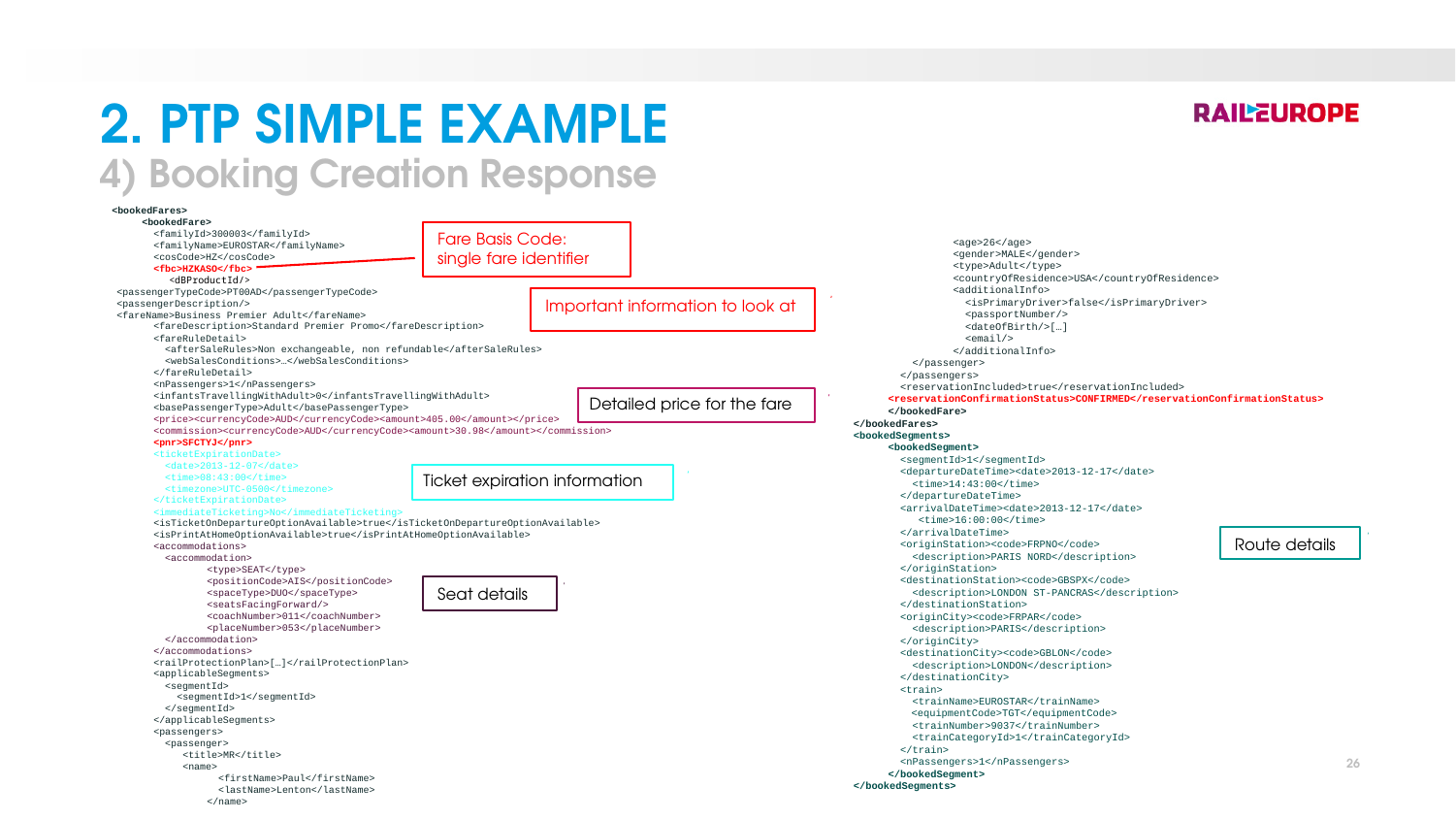

2. PTP Simple Example
4) Booking Creation Response
      <bookedFares>
<bookedFare>
  <familyId>300003</familyId>
  <familyName>EUROSTAR</familyName>
  <cosCode>HZ</cosCode>
  <fbc>HZKASO</fbc>
	  <dBProductId/>
                  <passengerTypeCode>PT00AD</passengerTypeCode>
                  <passengerDescription/>
                  <fareName>Business Premier Adult</fareName>
  <fareDescription>Standard Premier Promo</fareDescription>
  <fareRuleDetail>
    <afterSaleRules>Non exchangeable, non refundable</afterSaleRules>
    <webSalesConditions>…</webSalesConditions>
  </fareRuleDetail>
  <nPassengers>1</nPassengers>
  <infantsTravellingWithAdult>0</infantsTravellingWithAdult>
  <basePassengerType>Adult</basePassengerType>
  <price><currencyCode>AUD</currencyCode><amount>405.00</amount></price>
  <commission><currencyCode>AUD</currencyCode><amount>30.98</amount></commission>
  <pnr>SFCTYJ</pnr>
  <ticketExpirationDate>
    <date>2013-12-07</date>
    <time>08:43:00</time>
    <timezone>UTC-0500</timezone>
  </ticketExpirationDate>
  <immediateTicketing>No</immediateTicketing>
  <isTicketOnDepartureOptionAvailable>true</isTicketOnDepartureOptionAvailable>
  <isPrintAtHomeOptionAvailable>true</isPrintAtHomeOptionAvailable>
  <accommodations>
    <accommodation>
<type>SEAT</type>
<positionCode>AIS</positionCode>
<spaceType>DUO</spaceType>
<seatsFacingForward/>
<coachNumber>011</coachNumber>
<placeNumber>053</placeNumber>
    </accommodation>
  </accommodations>
  <railProtectionPlan>[…]</railProtectionPlan>
  <applicableSegments>
    <segmentId>
      <segmentId>1</segmentId>
    </segmentId>
  </applicableSegments>
  <passengers>
    <passenger>
       <title>MR</title>
       <name>
  <firstName>Paul</firstName>
  <lastName>Lenton</lastName>
</name>
Fare Basis Code: single fare identifier
<age>26</age>
<gender>MALE</gender>
<type>Adult</type>
<countryOfResidence>USA</countryOfResidence>
<additionalInfo>
  <isPrimaryDriver>false</isPrimaryDriver>
  <passportNumber/>
  <dateOfBirth/>[…]
  <email/>
</additionalInfo>
    </passenger>
  </passengers>
  <reservationIncluded>true</reservationIncluded>
<reservationConfirmationStatus>CONFIRMED</reservationConfirmationStatus>
</bookedFare>
     </bookedFares>
     <bookedSegments>
<bookedSegment>
  <segmentId>1</segmentId>
  <departureDateTime><date>2013-12-17</date>
    <time>14:43:00</time>
  </departureDateTime>
  <arrivalDateTime><date>2013-12-17</date>
     <time>16:00:00</time>
  </arrivalDateTime>
  <originStation><code>FRPNO</code>
    <description>PARIS NORD</description>
  </originStation>
  <destinationStation><code>GBSPX</code>
    <description>LONDON ST-PANCRAS</description>
  </destinationStation>
  <originCity><code>FRPAR</code>
    <description>PARIS</description>
  </originCity>
  <destinationCity><code>GBLON</code>
    <description>LONDON</description>
  </destinationCity>
  <train>
    <trainName>EUROSTAR</trainName>
        <equipmentCode>TGT</equipmentCode>
    <trainNumber>9037</trainNumber>
    <trainCategoryId>1</trainCategoryId>
  </train>
  <nPassengers>1</nPassengers>
</bookedSegment>
     </bookedSegments>

Important information to look at
Detailed price for the fare
Ticket expiration information
Route details
Seat details
26